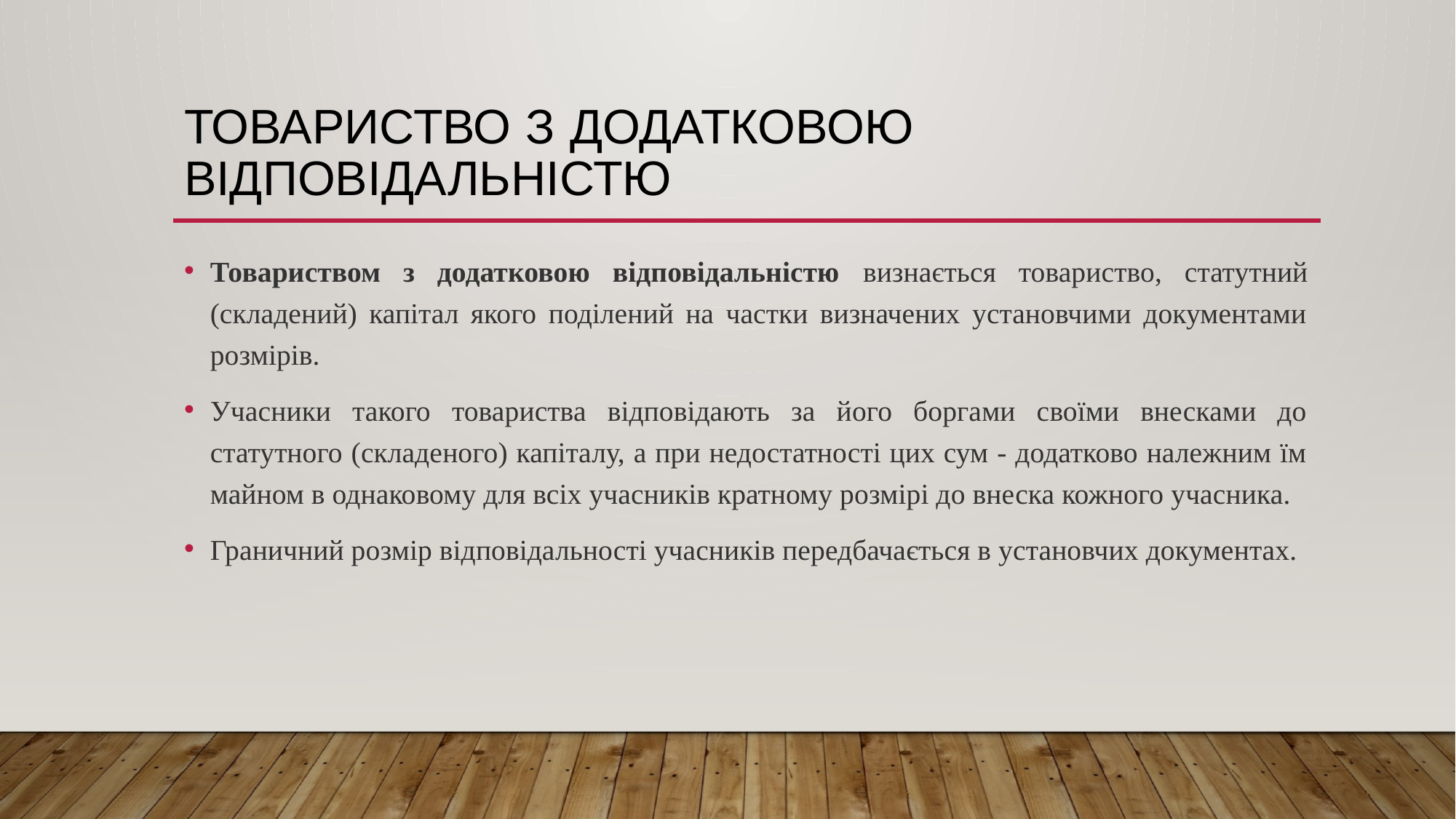

# Товариство з додатковою відповідальністю
Товариством з додатковою відповідальністю визнається товариство, статутний (складений) капітал якого поділений на частки визначених установчими документами розмірів.
Учасники такого товариства відповідають за його боргами своїми внесками до статутного (складеного) капіталу, а при недостатності цих сум - додатково належним їм майном в однаковому для всіх учасників кратному розмірі до внеска кожного учасника.
Граничний розмір відповідальності учасників передбачається в установчих документах.